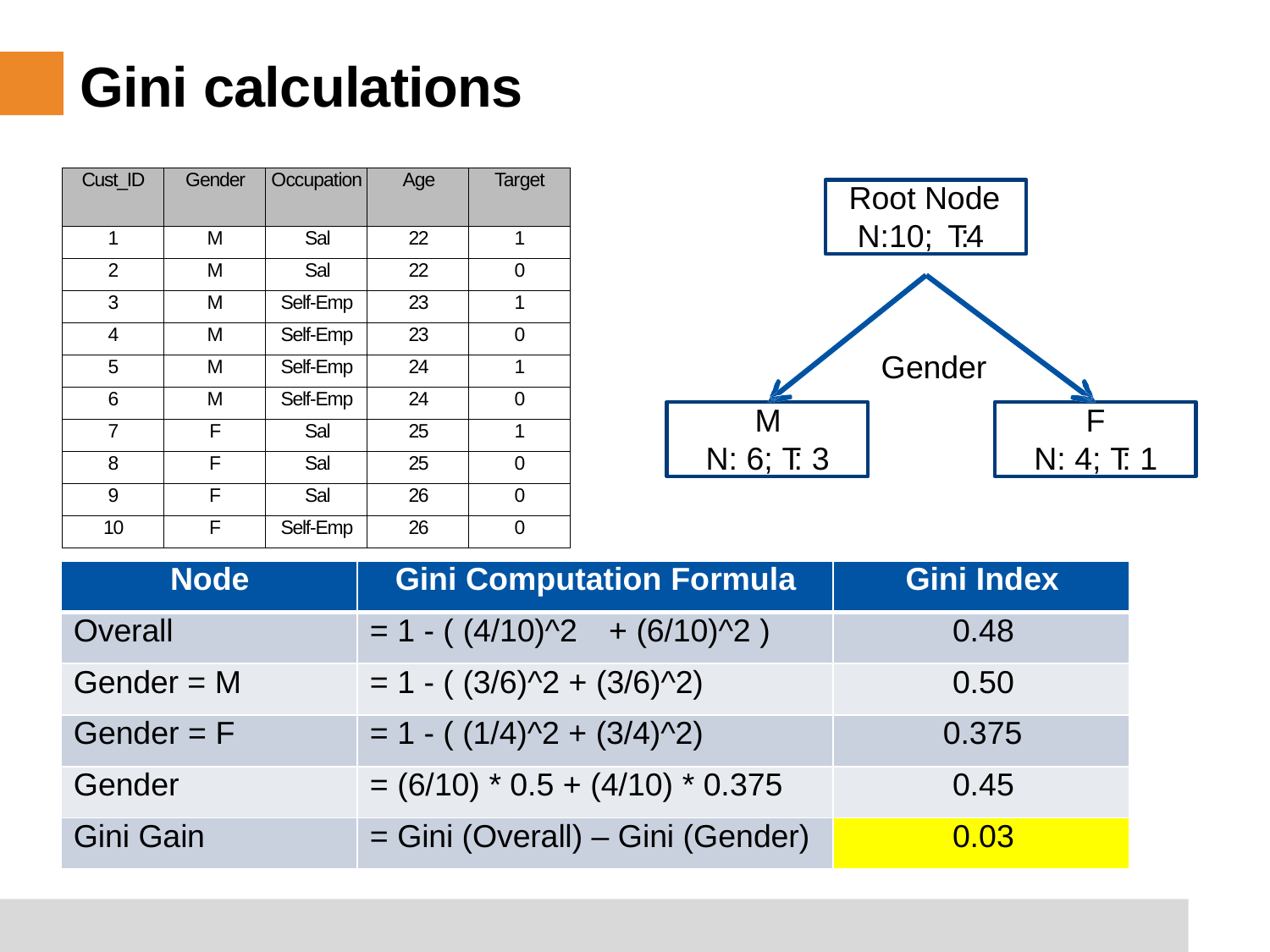

# Gini calculations
| Cust\_ID | Gender | Occupation | Age | Target |
| --- | --- | --- | --- | --- |
| 1 | M | Sal | 22 | 1 |
| 2 | M | Sal | 22 | 0 |
| 3 | M | Self-Emp | 23 | 1 |
| 4 | M | Self-Emp | 23 | 0 |
| 5 | M | Self-Emp | 24 | 1 |
| 6 | M | Self-Emp | 24 | 0 |
| 7 | F | Sal | 25 | 1 |
| 8 | F | Sal | 25 | 0 |
| 9 | F | Sal | 26 | 0 |
| 10 | F | Self-Emp | 26 | 0 |
Root Node
N:10; T:4

Gender

M
N: 6; T: 3
F
N: 4; T: 1
| Node | Gini Computation Formula | Gini Index |
| --- | --- | --- |
| Overall | = 1 - ( (4/10)^2 + (6/10)^2 ) | 0.48 |
| Gender = M | = 1 - ( (3/6)^2 + (3/6)^2) | 0.50 |
| Gender = F | = 1 - ( (1/4)^2 + (3/4)^2) | 0.375 |
| Gender | = (6/10) \* 0.5 + (4/10) \* 0.375 | 0.45 |
| Gini Gain | = Gini (Overall) – Gini (Gender) | 0.03 |